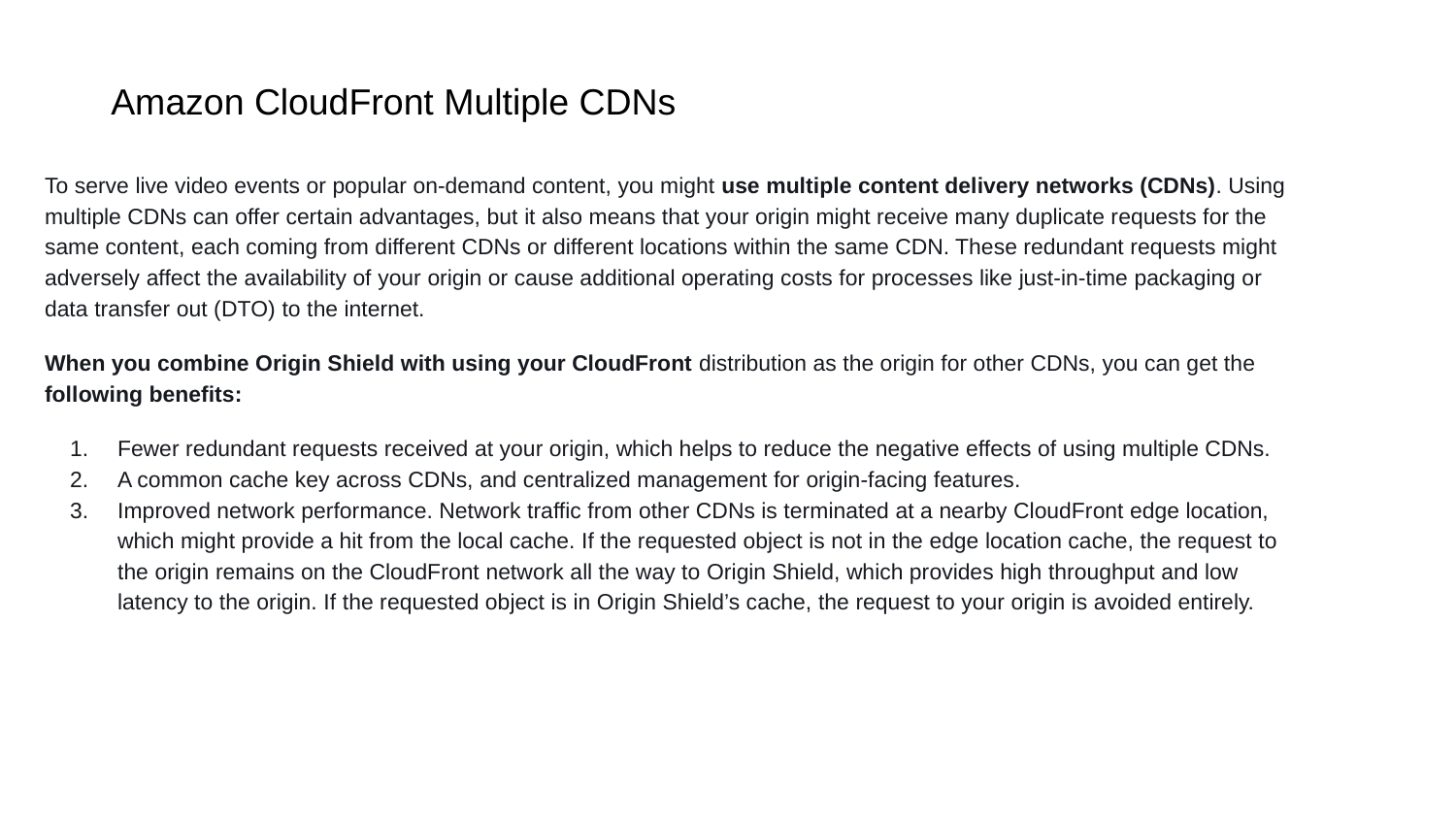

# Amazon CloudFront Multiple CDNs
To serve live video events or popular on-demand content, you might use multiple content delivery networks (CDNs). Using multiple CDNs can offer certain advantages, but it also means that your origin might receive many duplicate requests for the same content, each coming from different CDNs or different locations within the same CDN. These redundant requests might adversely affect the availability of your origin or cause additional operating costs for processes like just-in-time packaging or data transfer out (DTO) to the internet.
When you combine Origin Shield with using your CloudFront distribution as the origin for other CDNs, you can get the following benefits:
Fewer redundant requests received at your origin, which helps to reduce the negative effects of using multiple CDNs.
A common cache key across CDNs, and centralized management for origin-facing features.
Improved network performance. Network traffic from other CDNs is terminated at a nearby CloudFront edge location, which might provide a hit from the local cache. If the requested object is not in the edge location cache, the request to the origin remains on the CloudFront network all the way to Origin Shield, which provides high throughput and low latency to the origin. If the requested object is in Origin Shield’s cache, the request to your origin is avoided entirely.